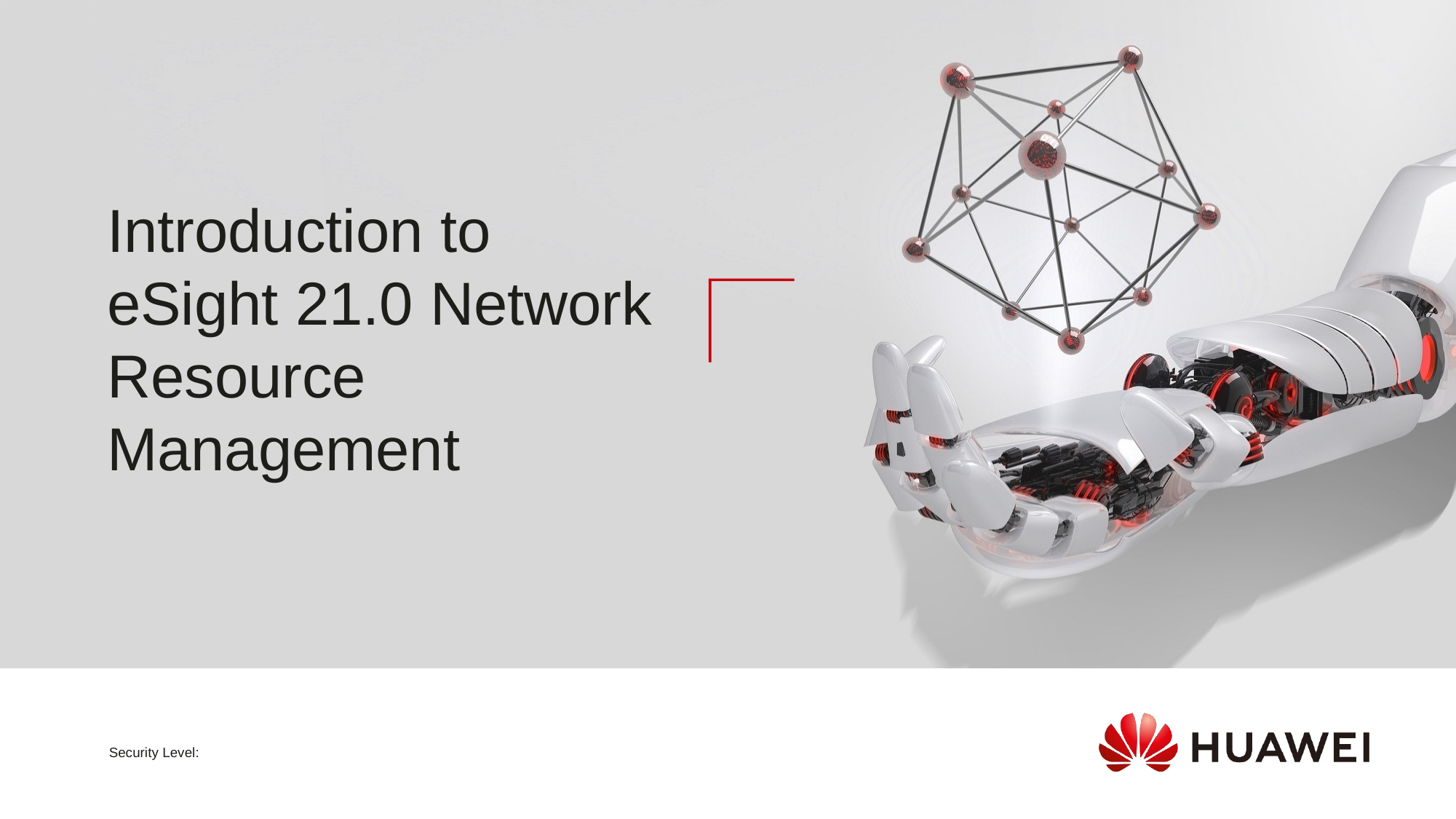

Introduction to eSight 21.0 Network Resource Management
Security Level: